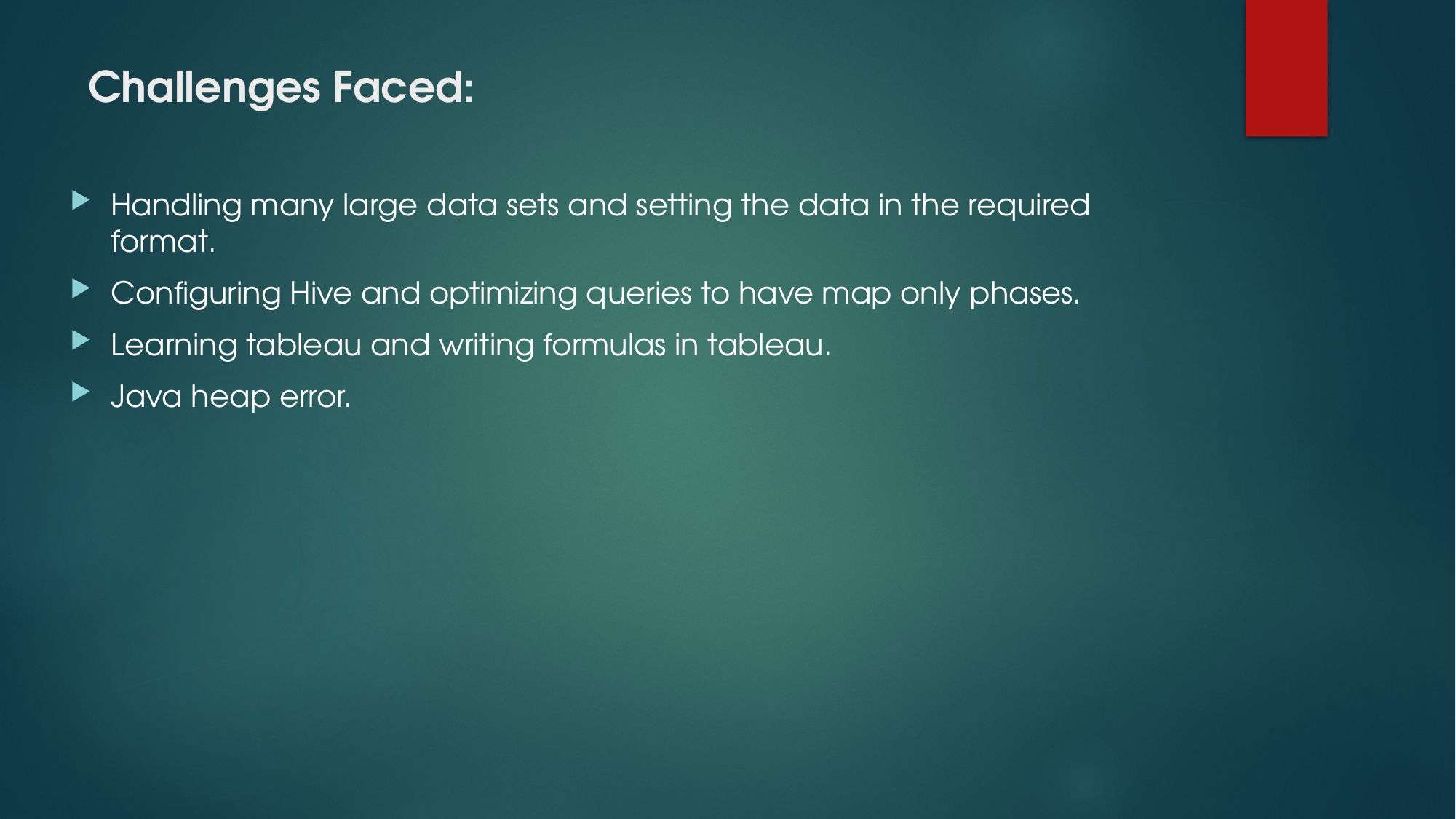

# Challenges Faced:
Handling many large data sets and setting the data in the required format.
Configuring Hive and optimizing queries to have map only phases.
Learning tableau and writing formulas in tableau.
Java heap error.